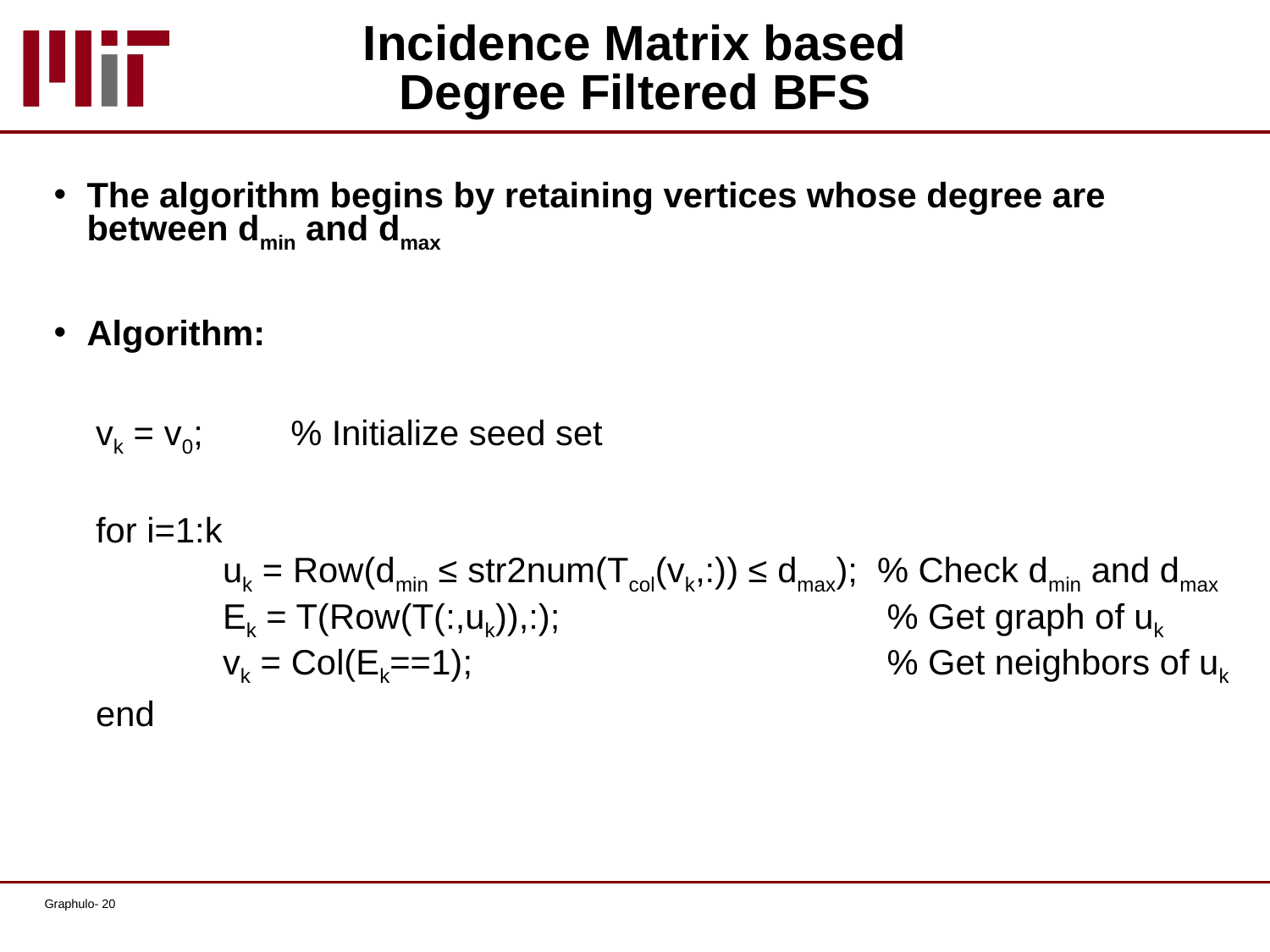

# Incidence Matrix based Degree Filtered BFS
The algorithm begins by retaining vertices whose degree are between dmin and dmax
Algorithm:

vk = v0;         % Initialize seed set

for i=1:k
	uk = Row(dmin ≤ str2num(Tcol(vk,:)) ≤ dmax);  % Check dmin and dmax
	Ek = T(Row(T(:,uk)),:);               		   % Get graph of uk
 	vk = Col(Ek==1);                          		   % Get neighbors of uk
end